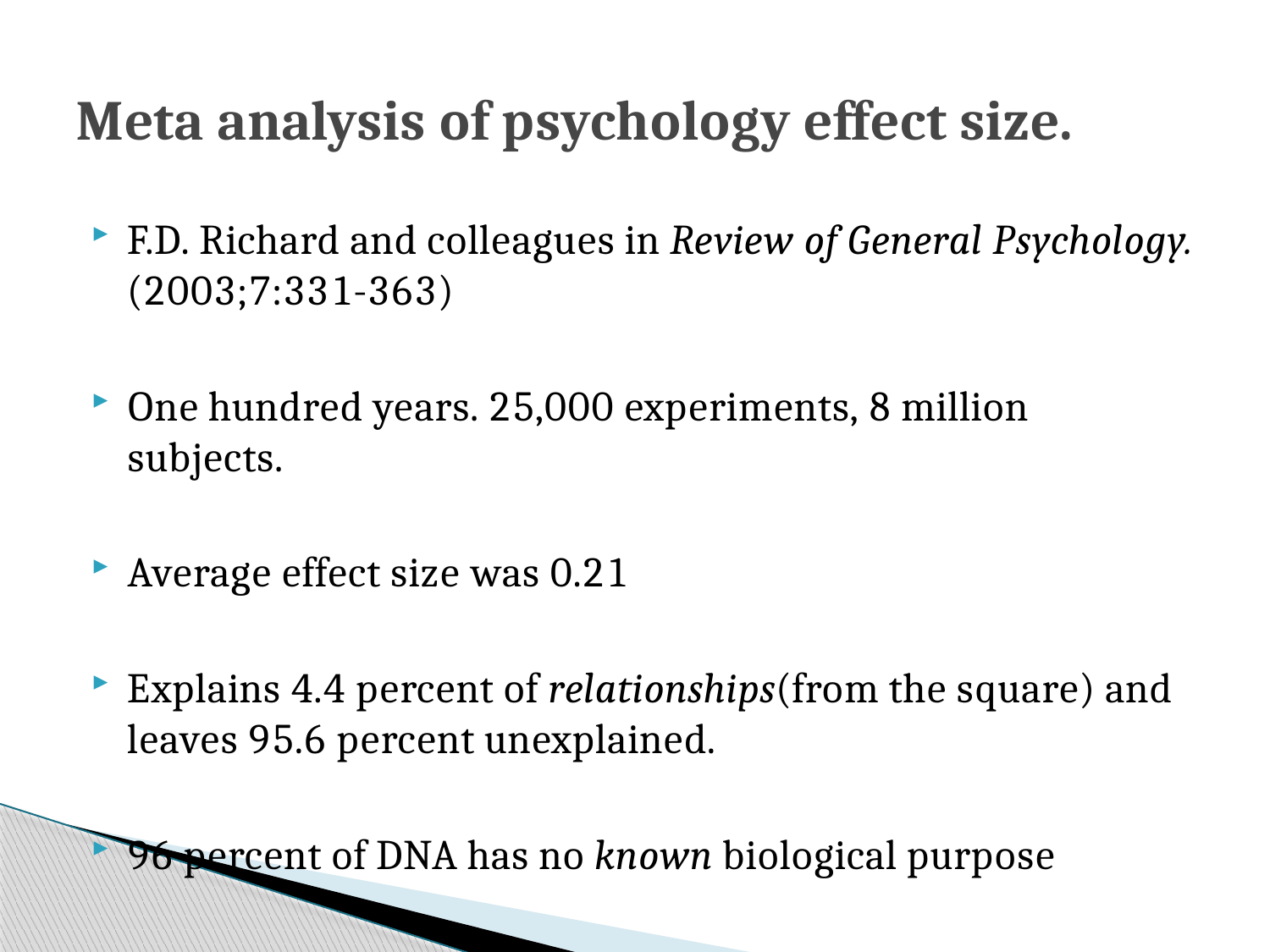

# Meta analysis of psychology effect size.
F.D. Richard and colleagues in Review of General Psychology. (2003;7:331-363)

One hundred years. 25,000 experiments, 8 million subjects.

Average effect size was 0.21

Explains 4.4 percent of relationships(from the square) and leaves 95.6 percent unexplained.

96 percent of DNA has no known biological purpose